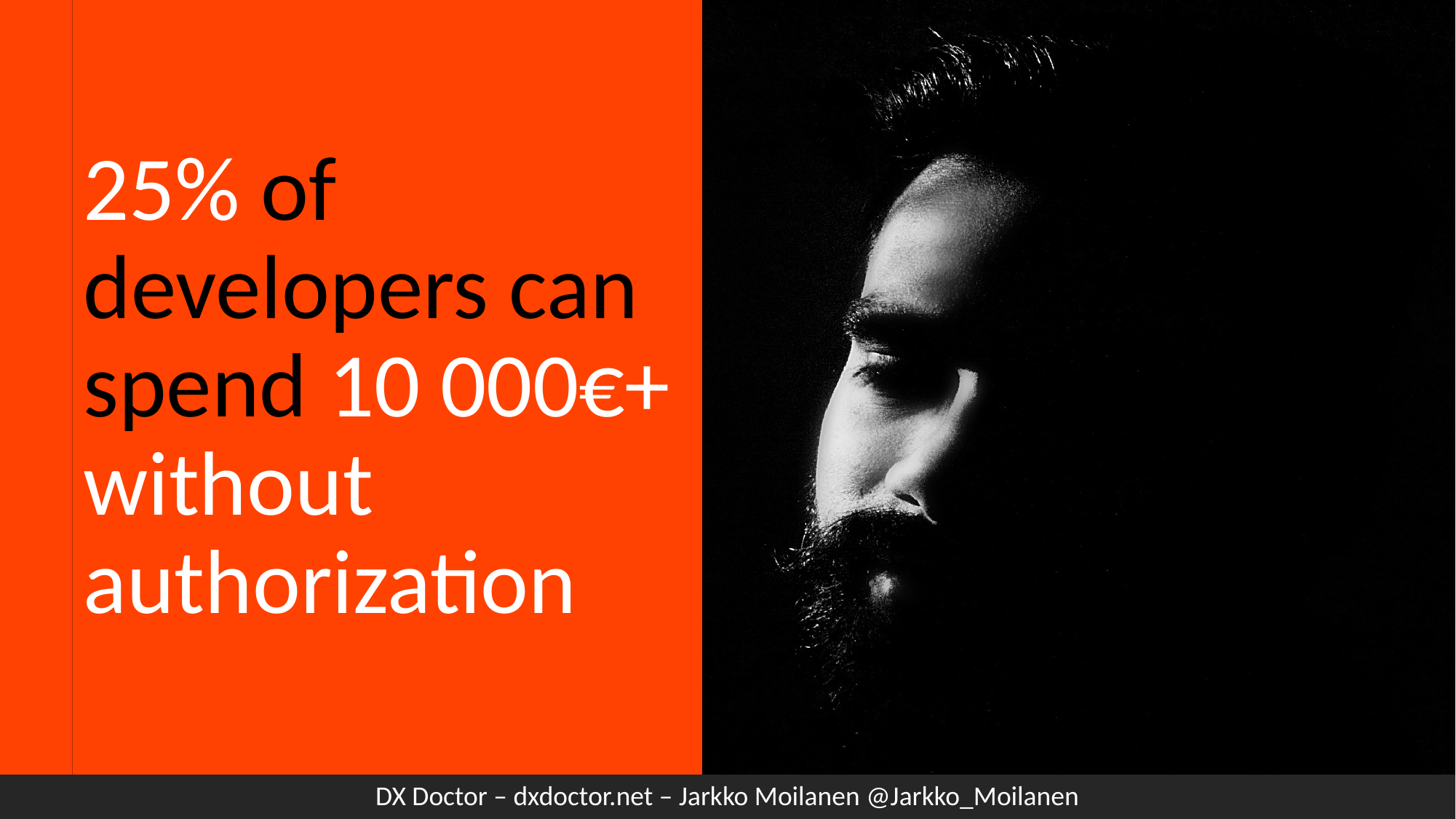

# 25% of developers can spend 10 000€+ without authorization
DX Doctor – dxdoctor.net – Jarkko Moilanen @Jarkko_Moilanen